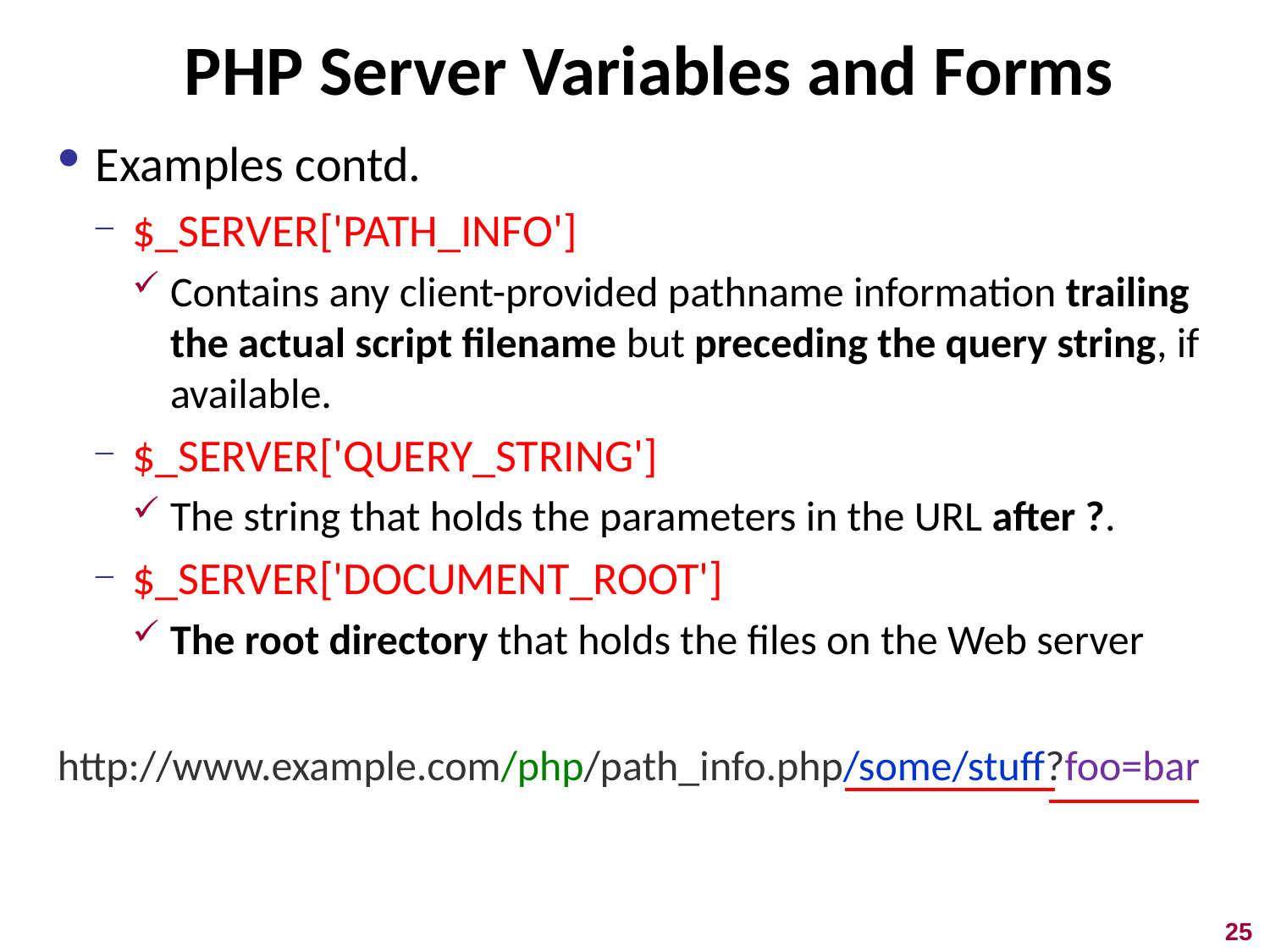

# PHP Server Variables and Forms
Examples contd.
$_SERVER['PATH_INFO']
Contains any client-provided pathname information trailing the actual script filename but preceding the query string, if available.
$_SERVER['QUERY_STRING']
The string that holds the parameters in the URL after ?.
$_SERVER['DOCUMENT_ROOT']
The root directory that holds the files on the Web server
http://www.example.com/php/path_info.php/some/stuff?foo=bar
25